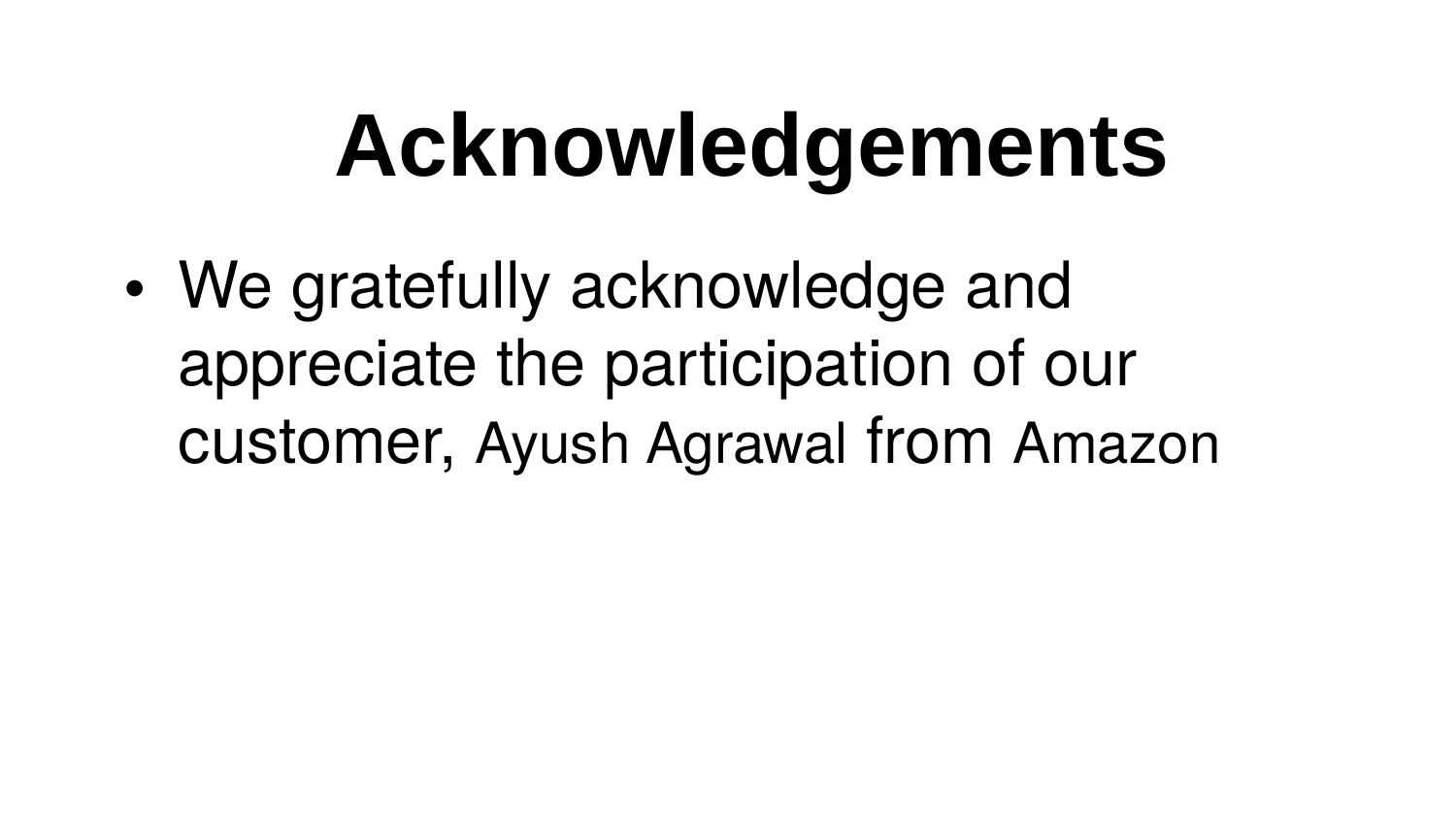

# Acknowledgements
We gratefully acknowledge and appreciate the participation of our customer, Ayush Agrawal from Amazon